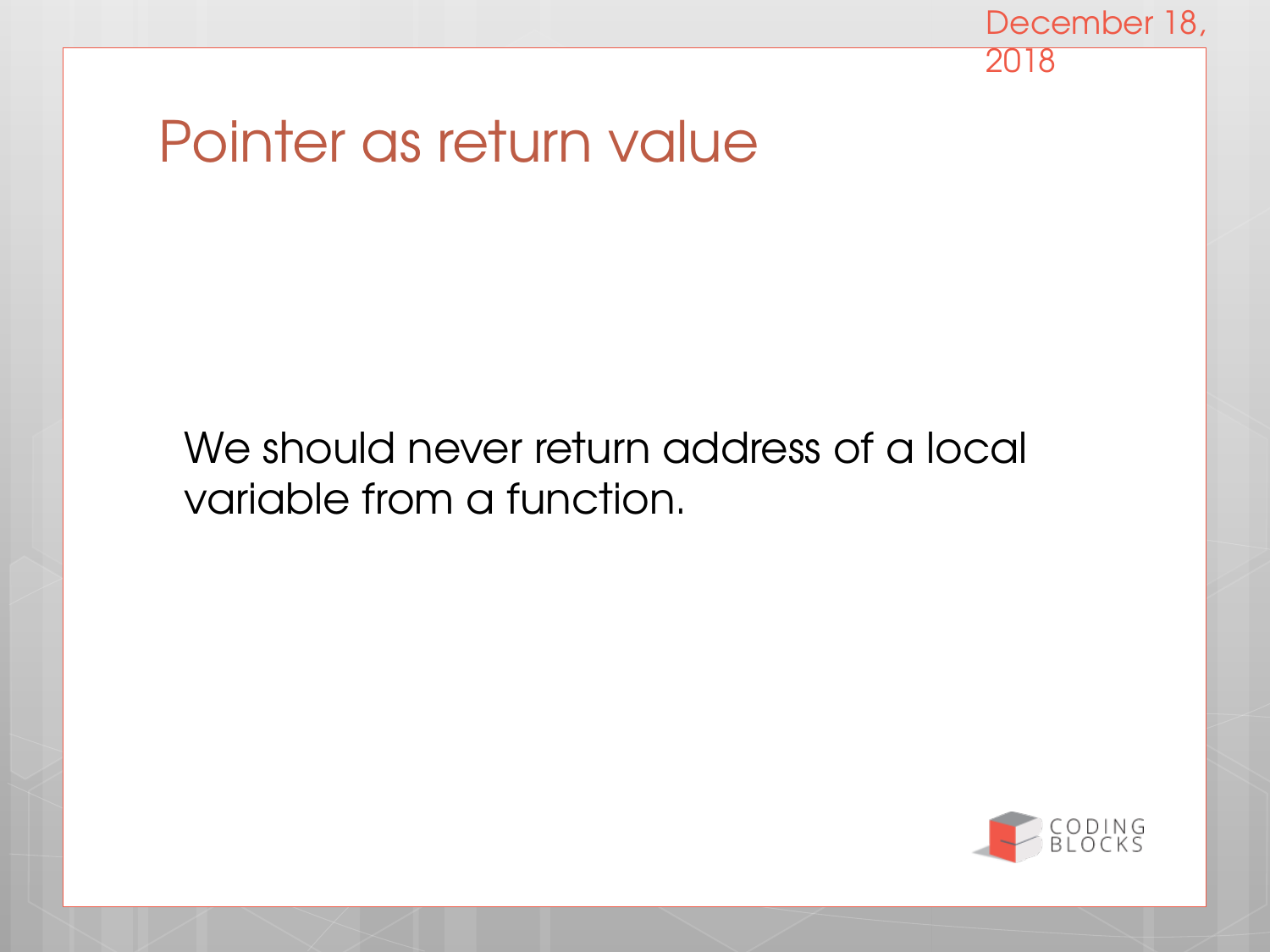

December 18, 2018
# Pointer as return value
We should never return address of a local variable from a function.